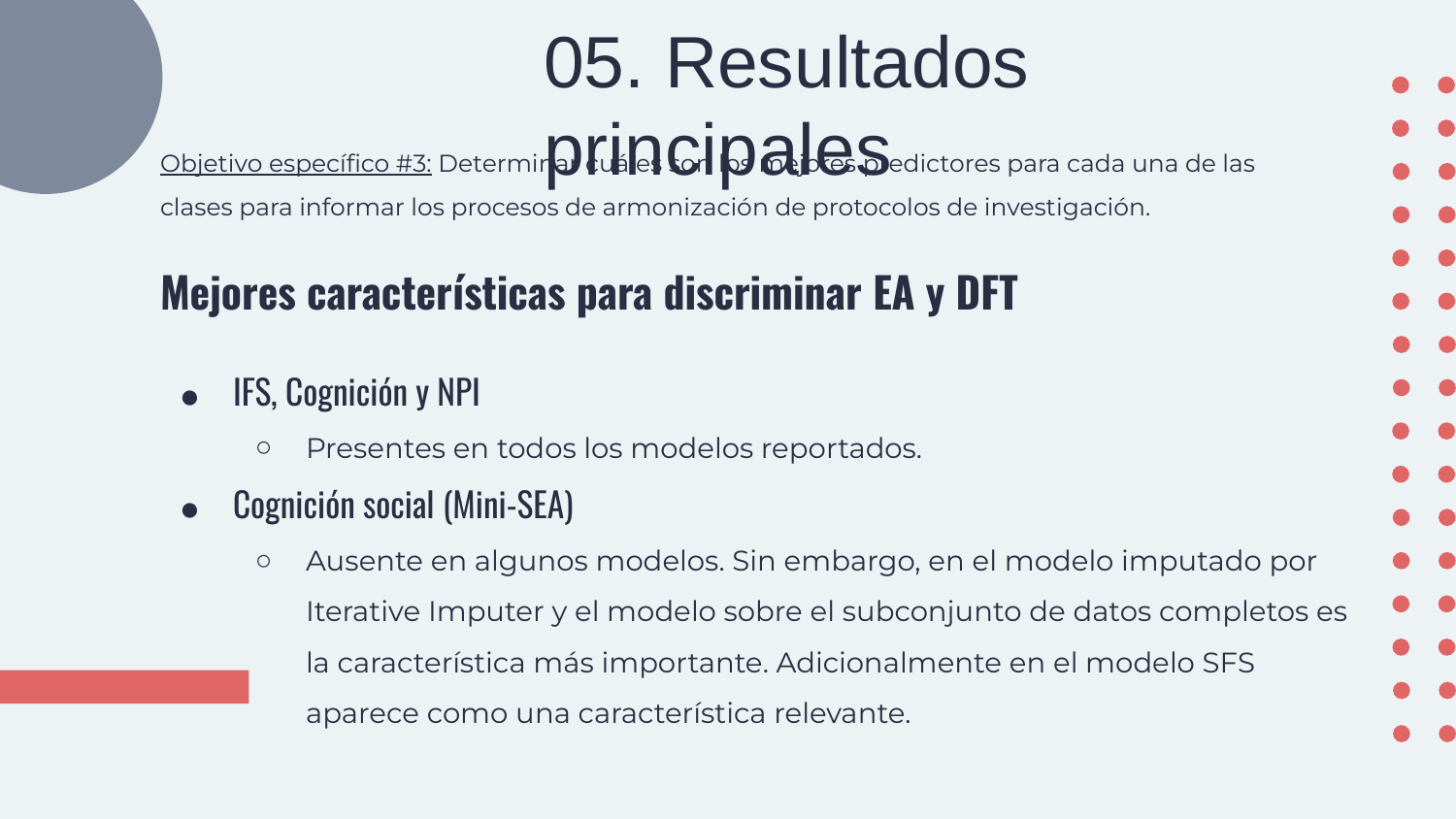

05. Resultados principales

Objetivo específico #3: Determinar cuáles son los mejores predictores para cada una de las clases para informar los procesos de armonización de protocolos de investigación.
# Mejores características para discriminar EA y DFT
IFS, Cognición y NPI
Presentes en todos los modelos reportados.
Cognición social (Mini-SEA)
Ausente en algunos modelos. Sin embargo, en el modelo imputado por Iterative Imputer y el modelo sobre el subconjunto de datos completos es la característica más importante. Adicionalmente en el modelo SFS aparece como una característica relevante.